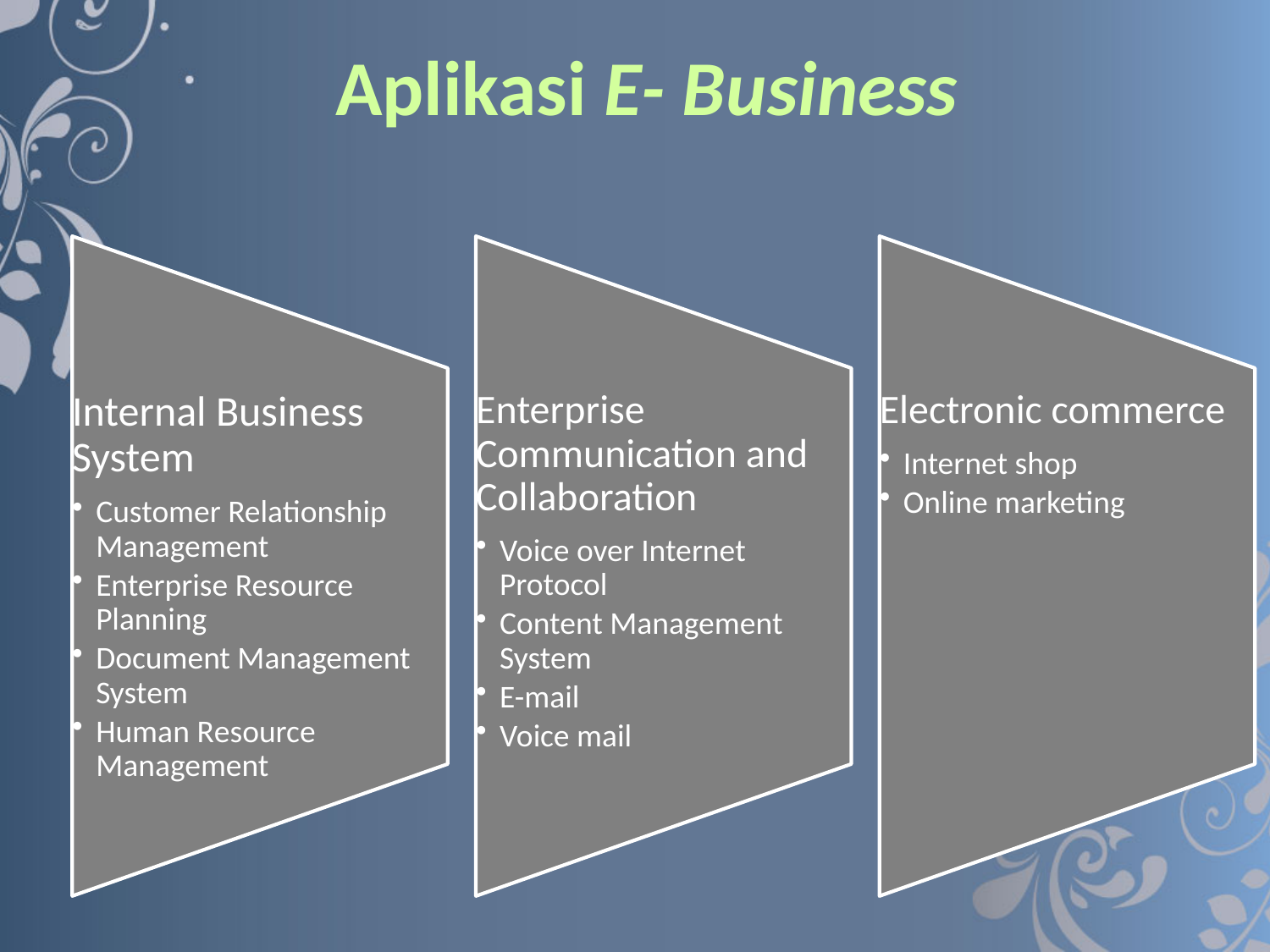

# Aplikasi E- Business
Internal Business System
Customer Relationship Management
Enterprise Resource Planning
Document Management System
Human Resource Management
Enterprise Communication and Collaboration
Voice over Internet Protocol
Content Management System
E-mail
Voice mail
Electronic commerce
Internet shop
Online marketing